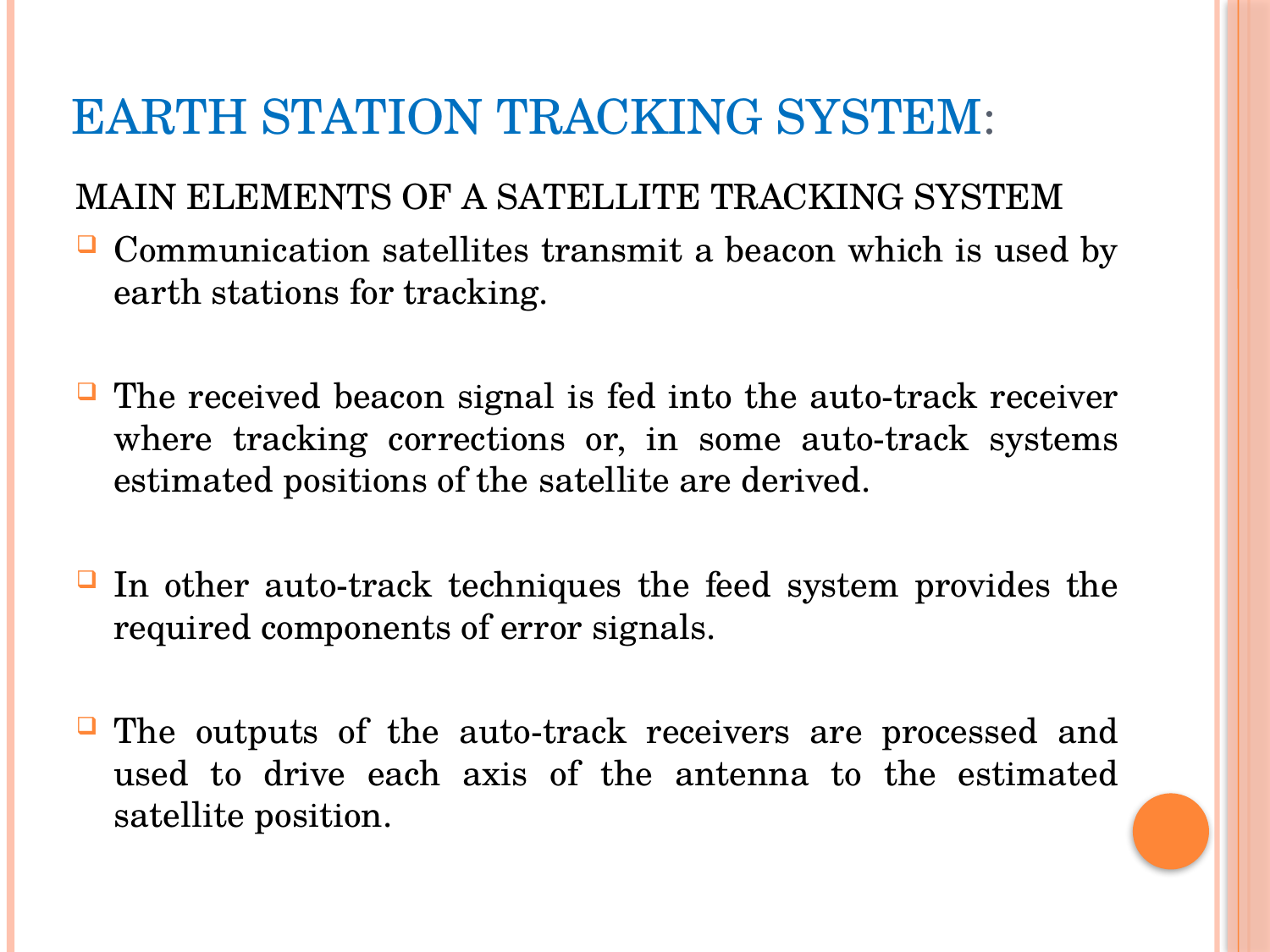

# Earth Station Tracking System:
MAIN ELEMENTS OF A SATELLITE TRACKING SYSTEM
Communication satellites transmit a beacon which is used by earth stations for tracking.

The received beacon signal is fed into the auto-track receiver where tracking corrections or, in some auto-track systems estimated positions of the satellite are derived.

In other auto-track techniques the feed system provides the required components of error signals.

The outputs of the auto-track receivers are processed and used to drive each axis of the antenna to the estimated satellite position.